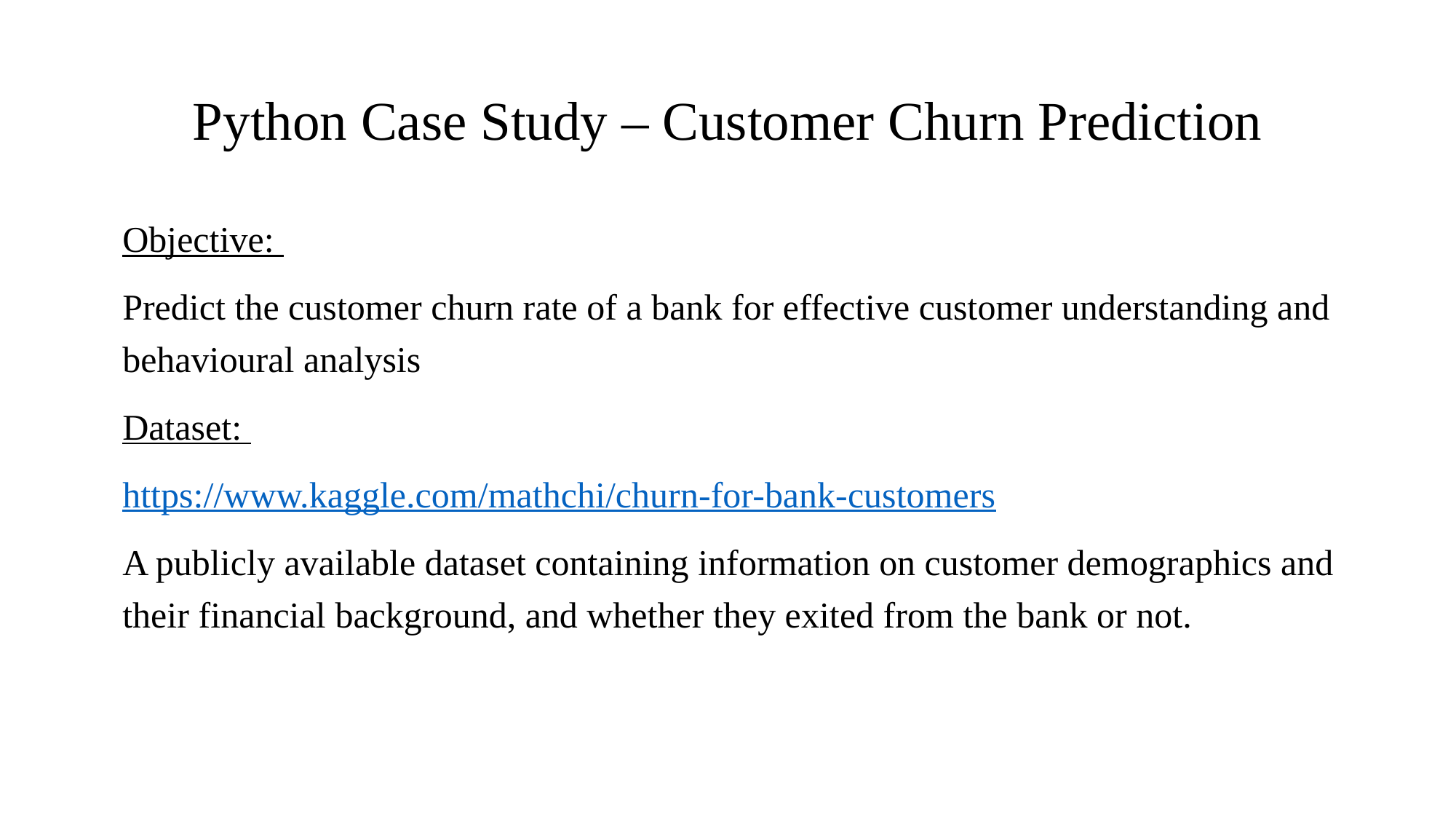

# Python Case Study – Customer Churn Prediction
Objective:
Predict the customer churn rate of a bank for effective customer understanding and behavioural analysis
Dataset:
https://www.kaggle.com/mathchi/churn-for-bank-customers
A publicly available dataset containing information on customer demographics and their financial background, and whether they exited from the bank or not.